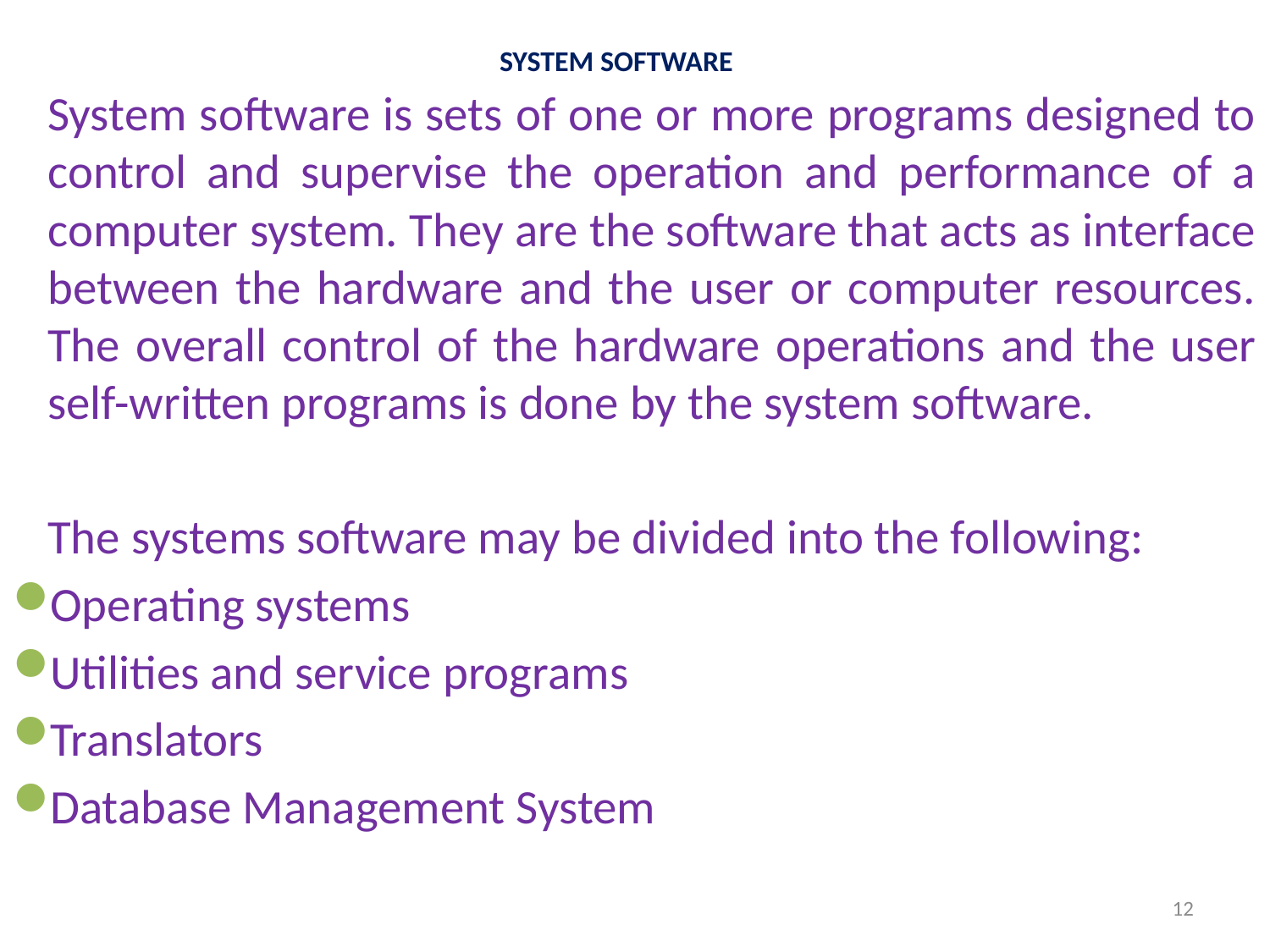

# SYSTEM SOFTWARE
	System software is sets of one or more programs designed to control and supervise the operation and performance of a computer system. They are the software that acts as interface between the hardware and the user or computer resources. The overall control of the hardware operations and the user self-written programs is done by the system software.

	The systems software may be divided into the following:
Operating systems
Utilities and service programs
Translators
Database Management System

12